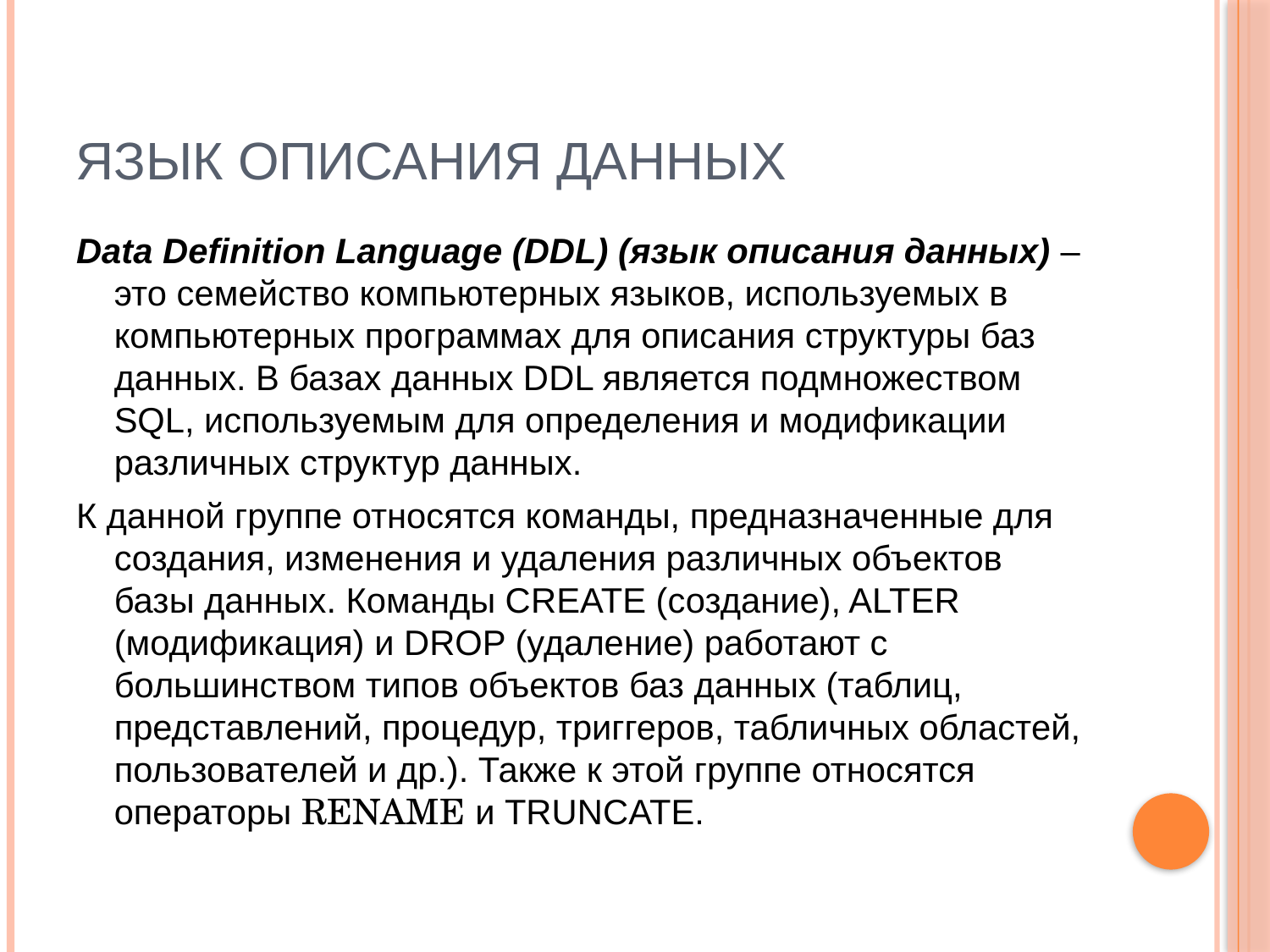

# Язык описания данных
Data Definition Language (DDL) (язык описания данных) – это семейство компьютерных языков, используемых в компьютерных программах для описания структуры баз данных. В базах данных DDL является подмножеством SQL, используемым для определения и модификации различных структур данных.
К данной группе относятся команды, предназначенные для создания, изменения и удаления различных объектов базы данных. Команды CREATE (создание), ALTER (модификация) и DROP (удаление) работают с большинством типов объектов баз данных (таблиц, представлений, процедур, триггеров, табличных областей, пользователей и др.). Также к этой группе относятся операторы RENAME и TRUNCATE.